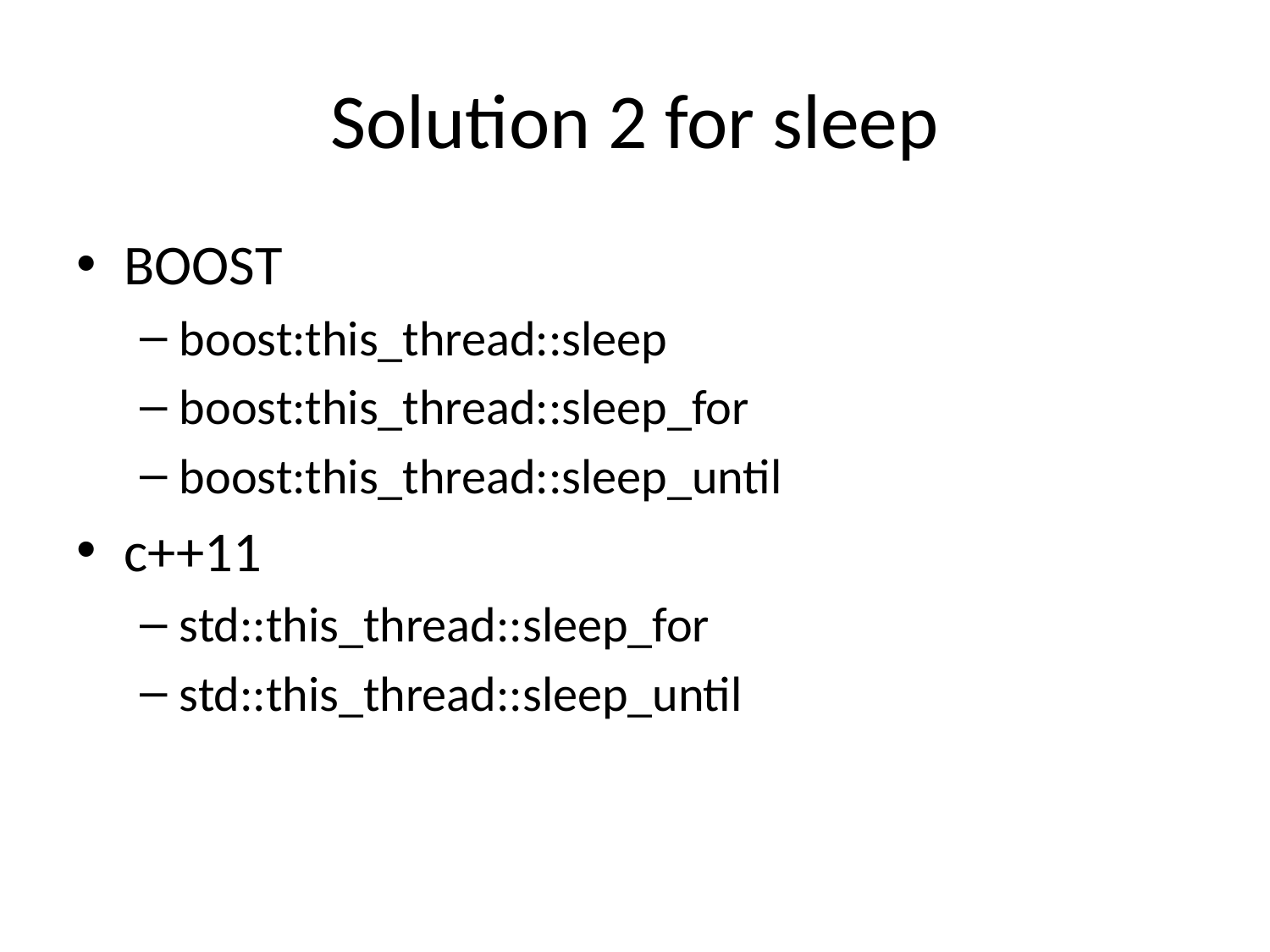

# Solution 2 for sleep
BOOST
boost:this_thread::sleep
boost:this_thread::sleep_for
boost:this_thread::sleep_until
c++11
std::this_thread::sleep_for
std::this_thread::sleep_until